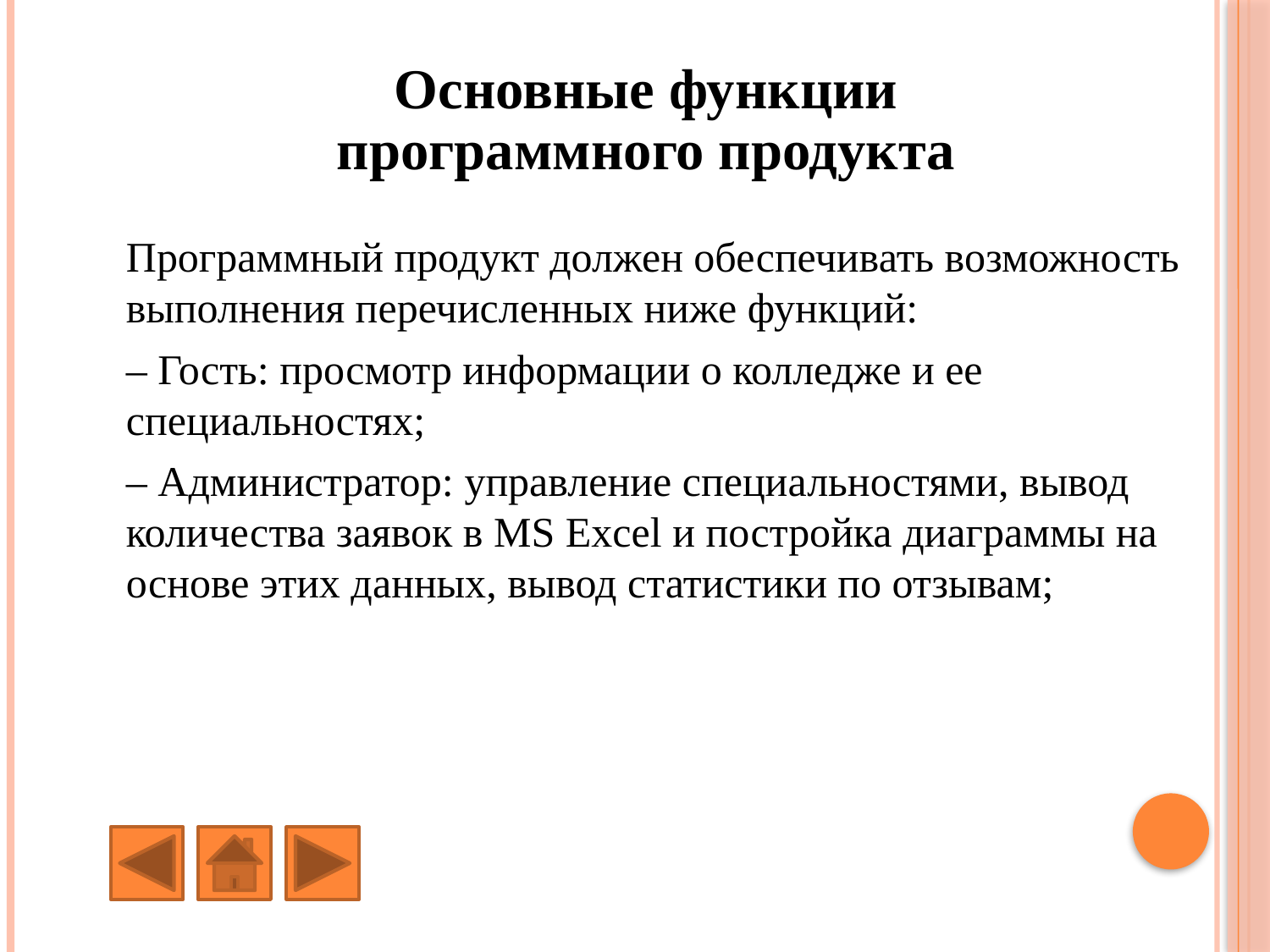

Основные функции программного продукта
Программный продукт должен обеспечивать возможность выполнения перечисленных ниже функций:
– Гость: просмотр информации о колледже и ее специальностях;
– Администратор: управление специальностями, вывод количества заявок в MS Excel и постройка диаграммы на основе этих данных, вывод статистики по отзывам;